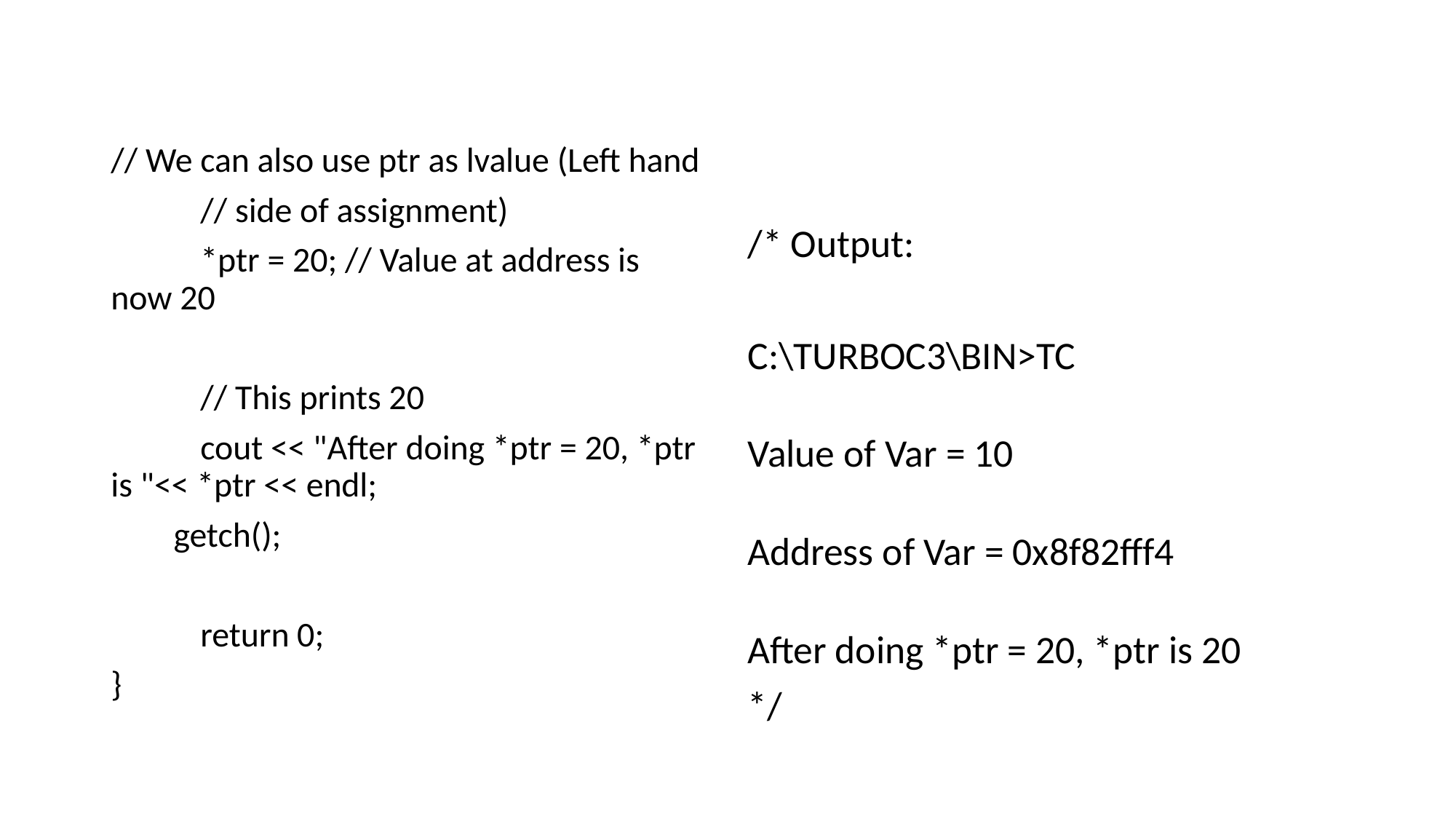

#
// We can also use ptr as lvalue (Left hand
	// side of assignment)
	*ptr = 20; // Value at address is now 20

	// This prints 20
	cout << "After doing *ptr = 20, *ptr is "<< *ptr << endl;
        getch();

	return 0;
}

/* Output:

C:\TURBOC3\BIN>TC
Value of Var = 10
Address of Var = 0x8f82fff4
After doing *ptr = 20, *ptr is 20
*/